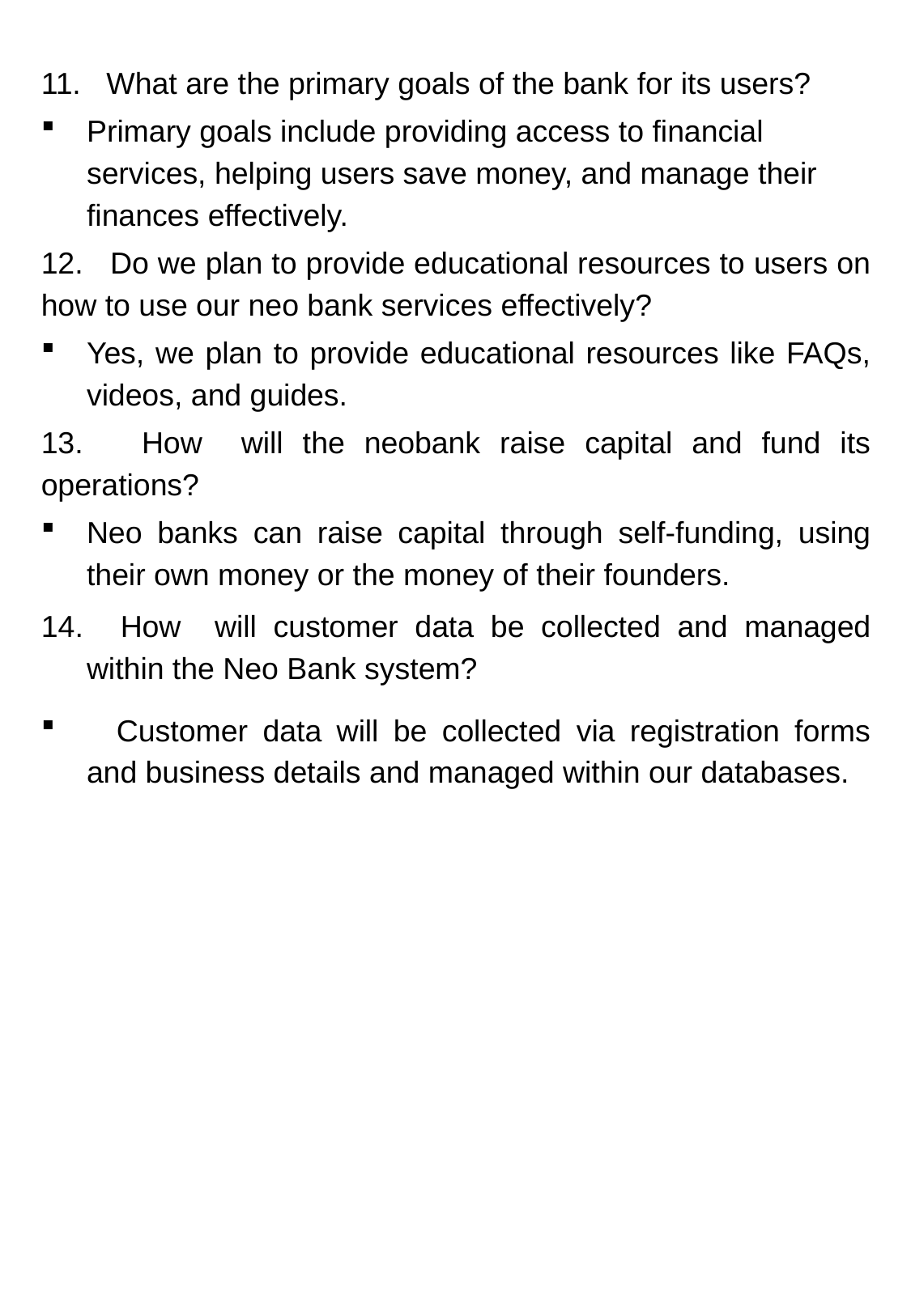

11.   What are the primary goals of the bank for its users?
Primary goals include providing access to financial services, helping users save money, and manage their finances effectively.
12.   Do we plan to provide educational resources to users on how to use our neo bank services effectively?
Yes, we plan to provide educational resources like FAQs, videos, and guides.
13.   How  will the neobank raise capital and fund its operations?
Neo banks can raise capital through self-funding, using their own money or the money of their founders.
  How  will customer data be collected and managed within the Neo Bank system?
  Customer data will be collected via registration forms and business details and managed within our databases.